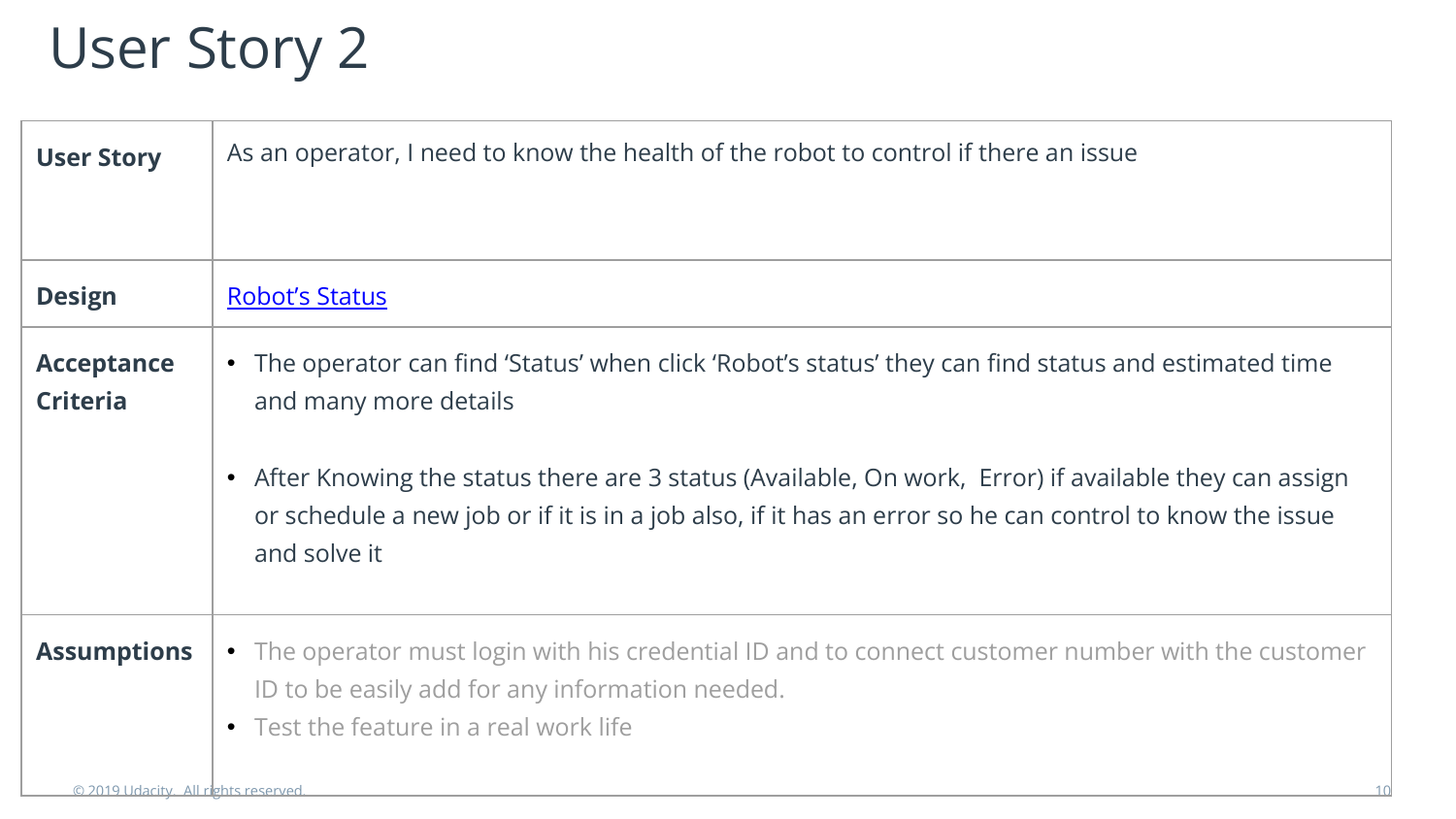

# User Story 2
| User Story | As an operator, I need to know the health of the robot to control if there an issue |
| --- | --- |
| Design | Robot’s Status |
| Acceptance Criteria | The operator can find ‘Status’ when click ‘Robot’s status’ they can find status and estimated time and many more details After Knowing the status there are 3 status (Available, On work, Error) if available they can assign or schedule a new job or if it is in a job also, if it has an error so he can control to know the issue and solve it |
| Assumptions | The operator must login with his credential ID and to connect customer number with the customer ID to be easily add for any information needed. Test the feature in a real work life |
© 2019 Udacity.  All rights reserved.
10